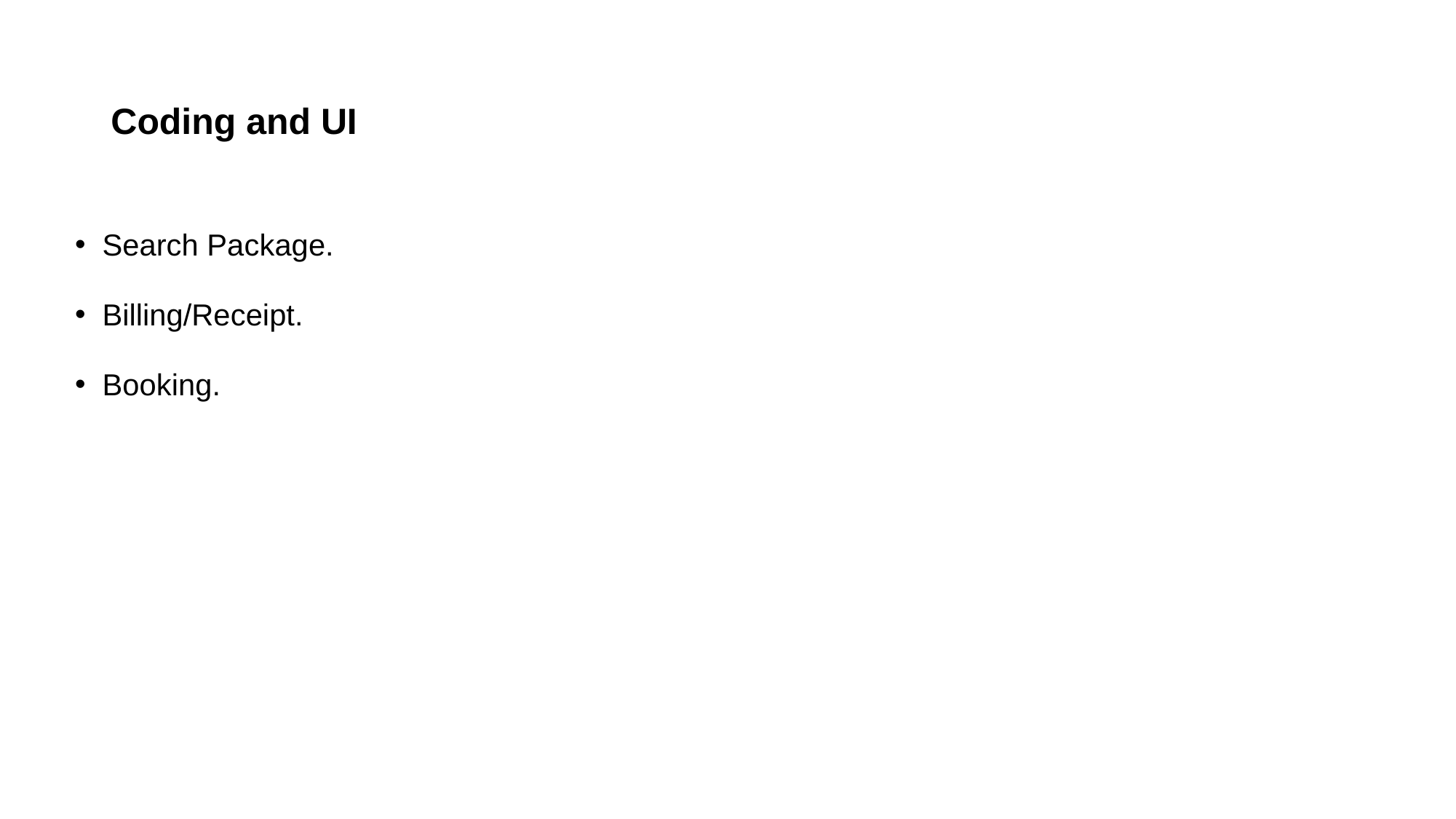

# Coding and UI
Search Package.
Billing/Receipt.
Booking.